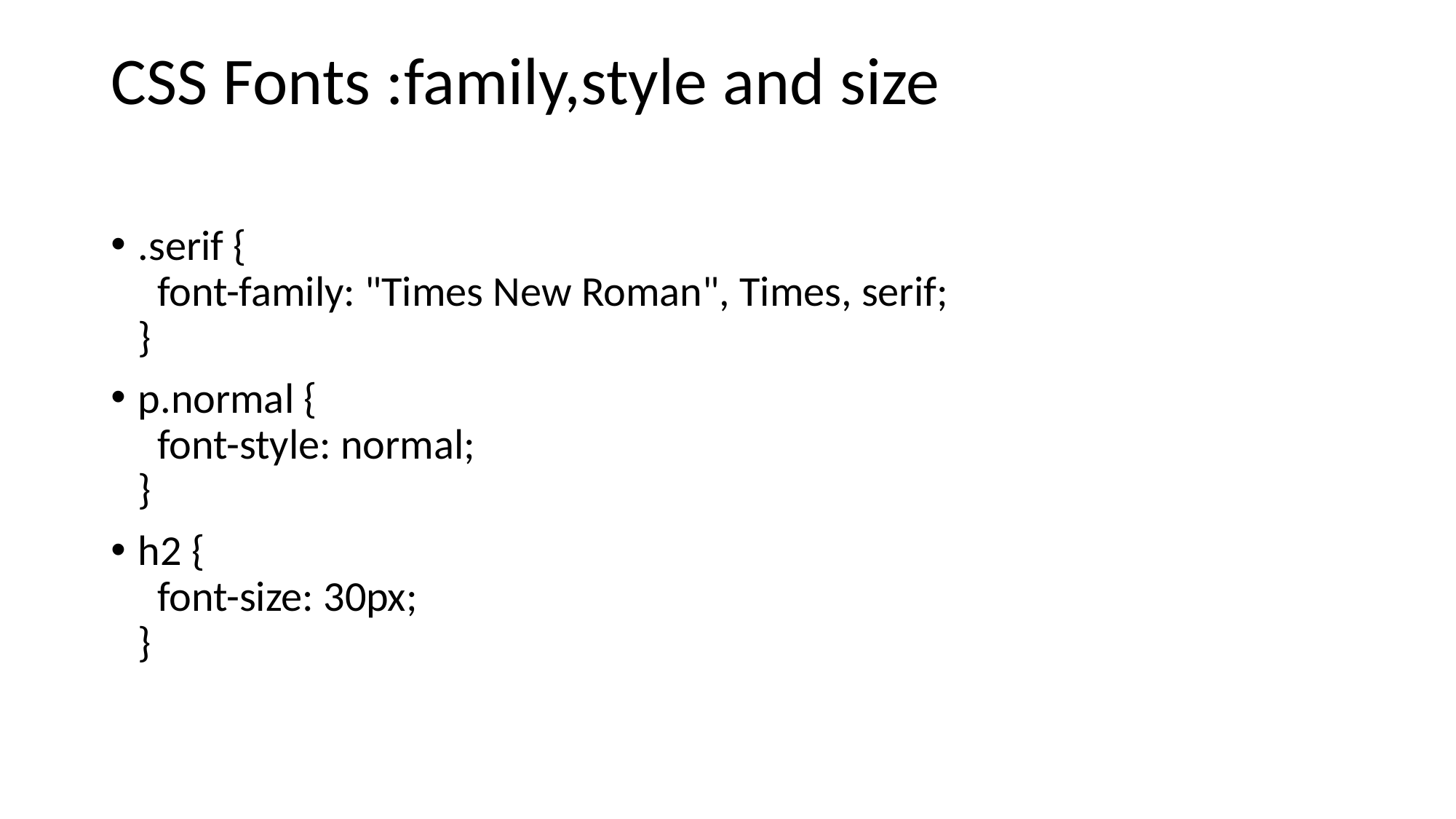

# CSS Fonts :family,style and size
.serif {
  font-family: "Times New Roman", Times, serif;
}
p.normal {
  font-style: normal;
}
h2 {
  font-size: 30px;
}